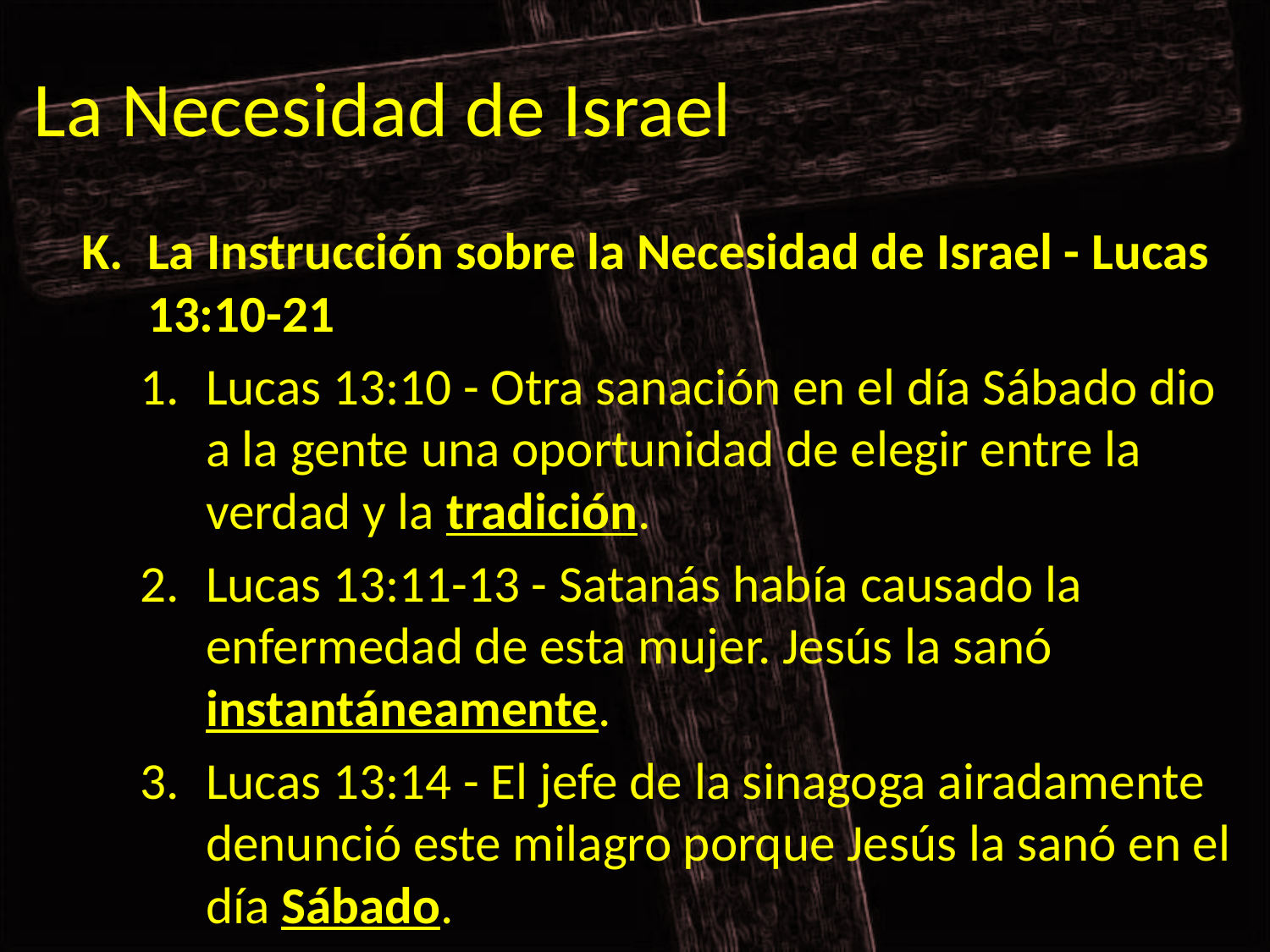

# La Necesidad de Israel
La Instrucción sobre la Necesidad de Israel - Lucas 13:10-21
Lucas 13:10 - Otra sanación en el día Sábado dio a la gente una oportunidad de elegir entre la verdad y la tradición.
Lucas 13:11-13 - Satanás había causado la enfermedad de esta mujer. Jesús la sanó instantáneamente.
Lucas 13:14 - El jefe de la sinagoga airadamente denunció este milagro porque Jesús la sanó en el día Sábado.